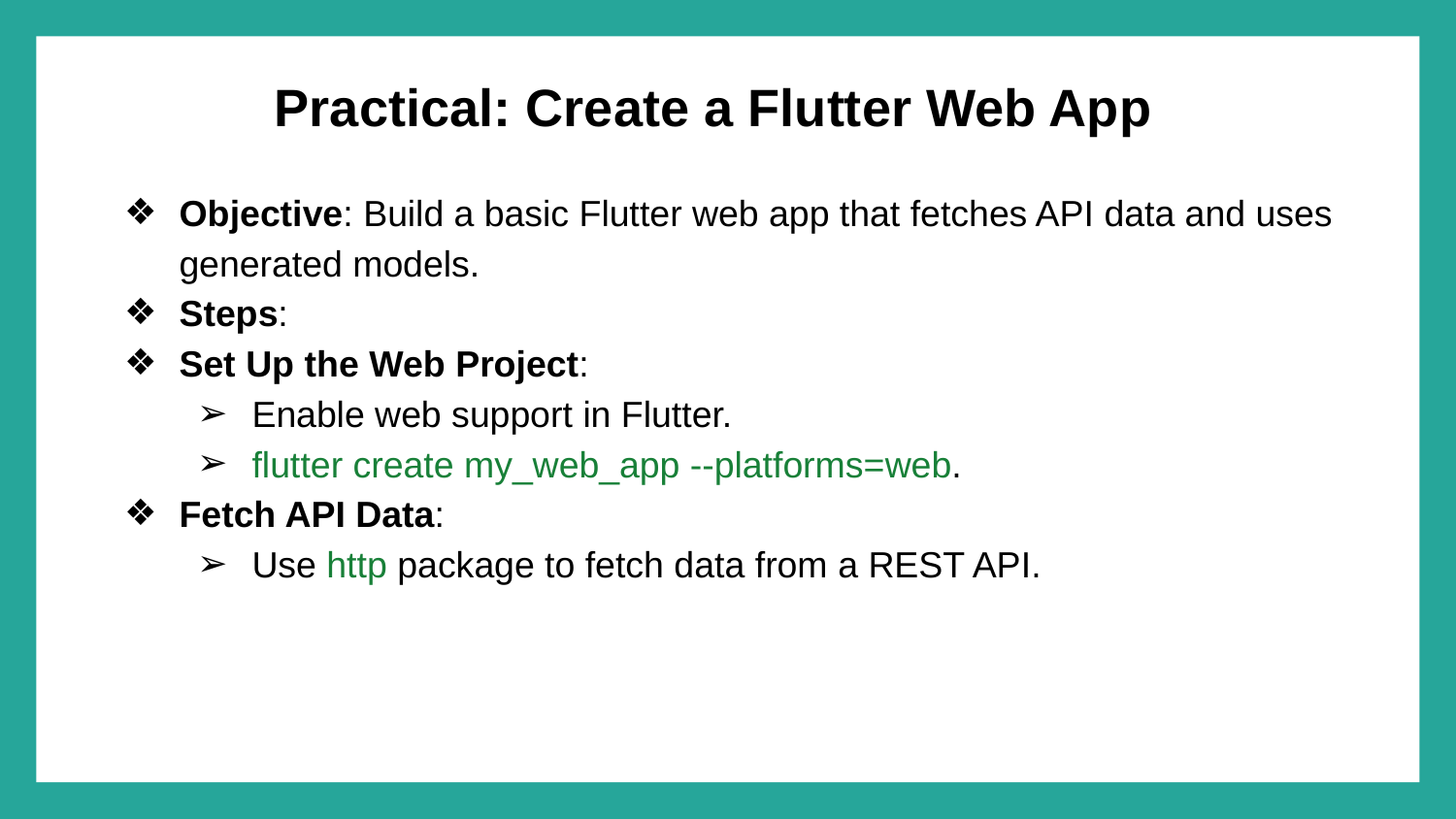

# Practical: Create a Flutter Web App
Objective: Build a basic Flutter web app that fetches API data and uses generated models.
Steps:
Set Up the Web Project:
Enable web support in Flutter.
flutter create my_web_app --platforms=web.
Fetch API Data:
Use http package to fetch data from a REST API.